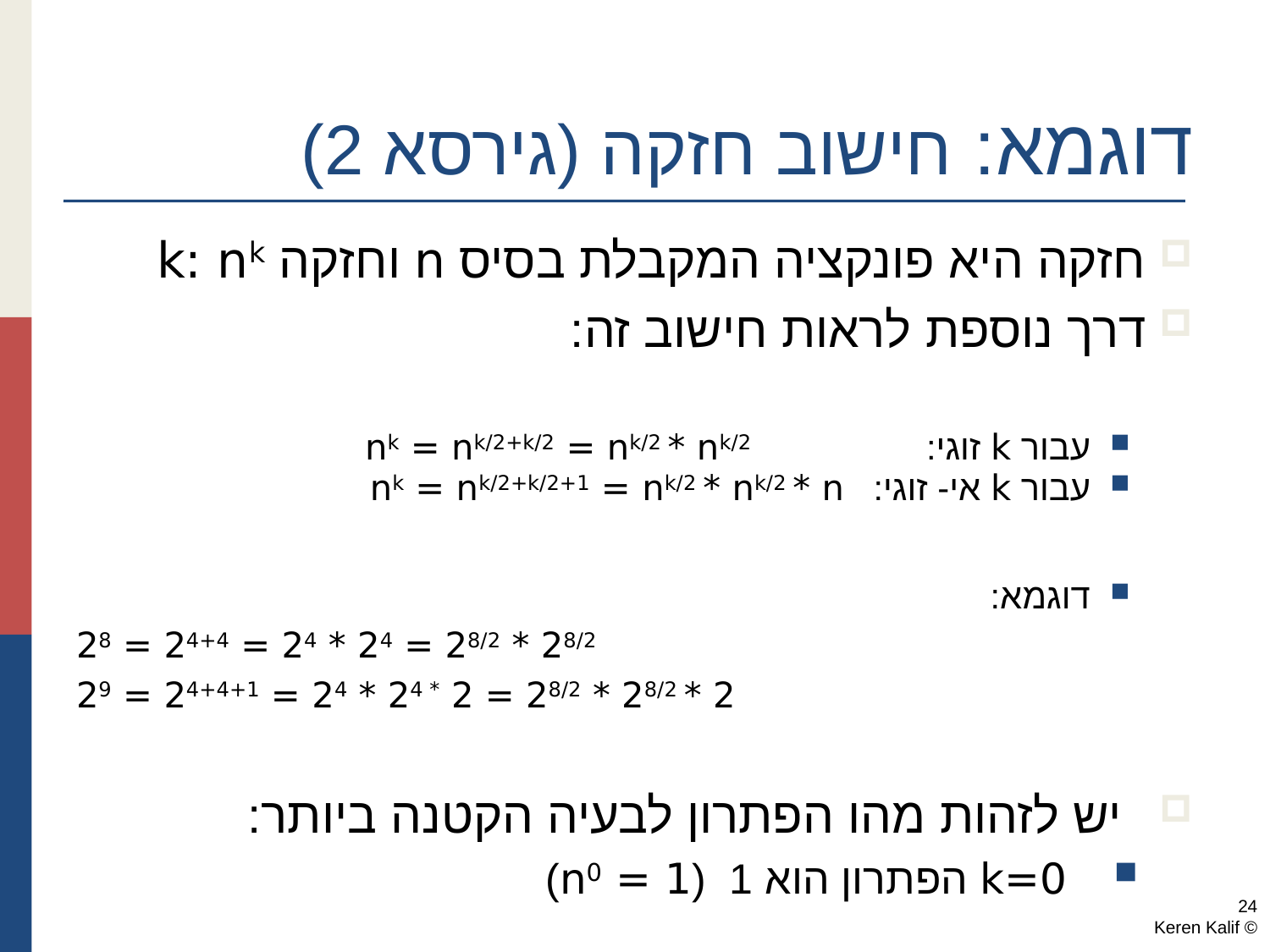

# דוגמא: חישוב חזקה (גירסא 2)
חזקה היא פונקציה המקבלת בסיס n וחזקה k: nk
דרך נוספת לראות חישוב זה:

עבור k זוגי:                  nk = nk/2+k/2 = nk/2 * nk/2
עבור k אי- זוגי:   nk = nk/2+k/2+1 = nk/2 * nk/2 * n

דוגמא:
28 = 24+4 = 24 * 24 = 28/2 * 28/2
29 = 24+4+1 = 24 * 24 * 2 = 28/2 * 28/2 * 2

יש לזהות מהו הפתרון לבעיה הקטנה ביותר:
k=0 הפתרון הוא 1  (n0 = 1)
24
© Keren Kalif